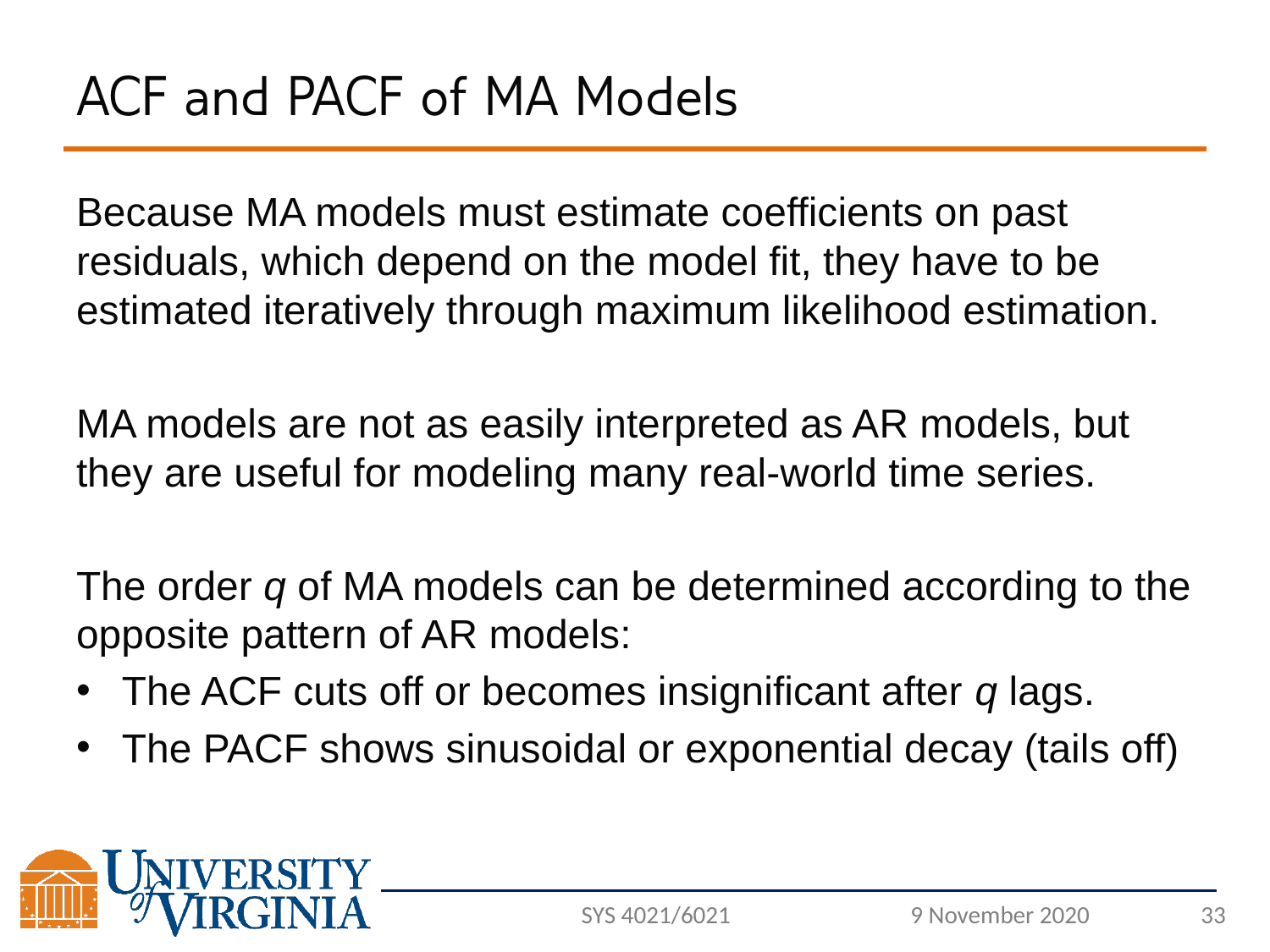

# ACF and PACF of MA Models
Because MA models must estimate coefficients on past residuals, which depend on the model fit, they have to be estimated iteratively through maximum likelihood estimation.

MA models are not as easily interpreted as AR models, but they are useful for modeling many real-world time series.

The order q of MA models can be determined according to the opposite pattern of AR models:
The ACF cuts off or becomes insignificant after q lags.
The PACF shows sinusoidal or exponential decay (tails off)